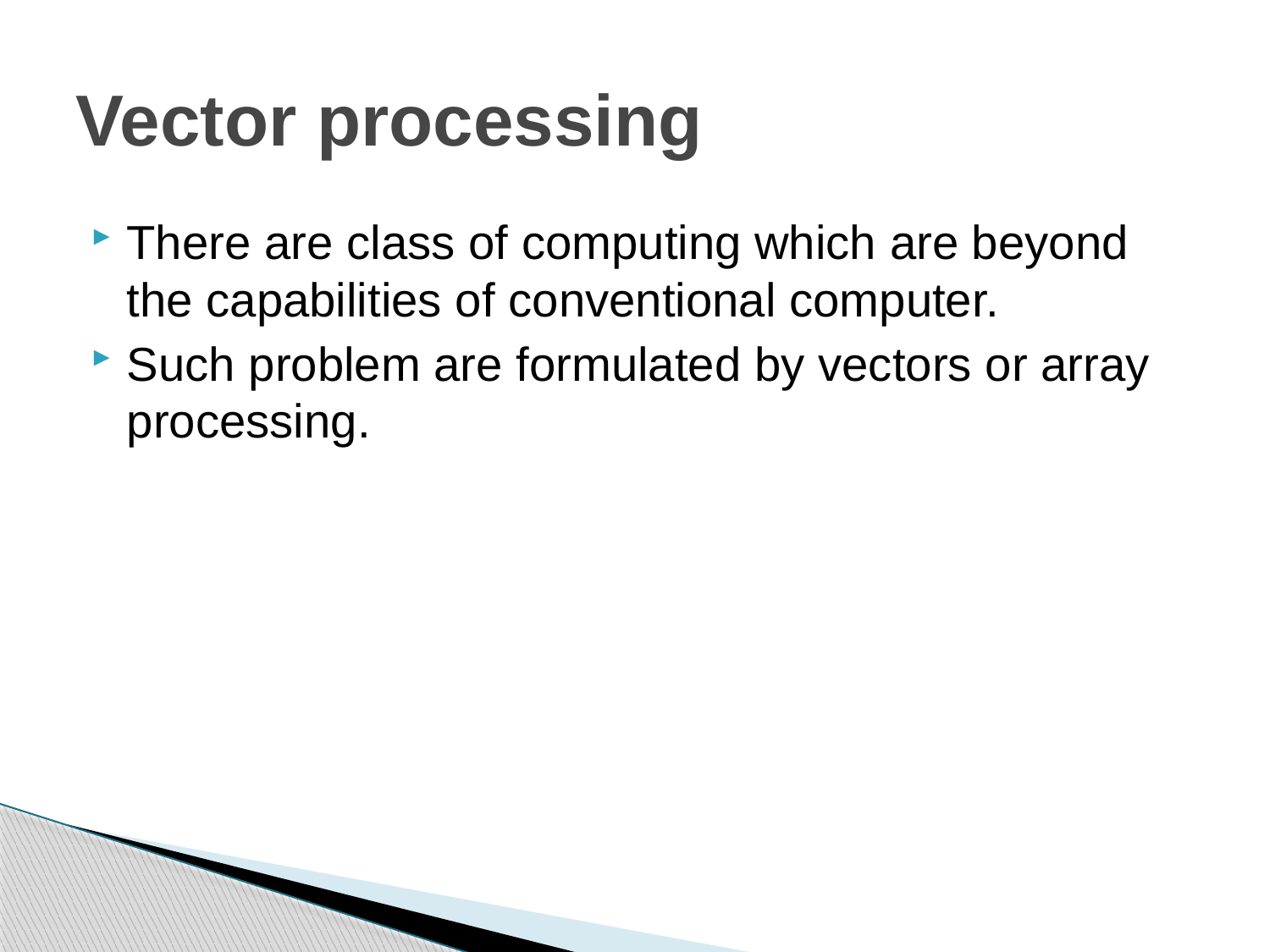

# Vector processing
There are class of computing which are beyond the capabilities of conventional computer.
Such problem are formulated by vectors or array processing.